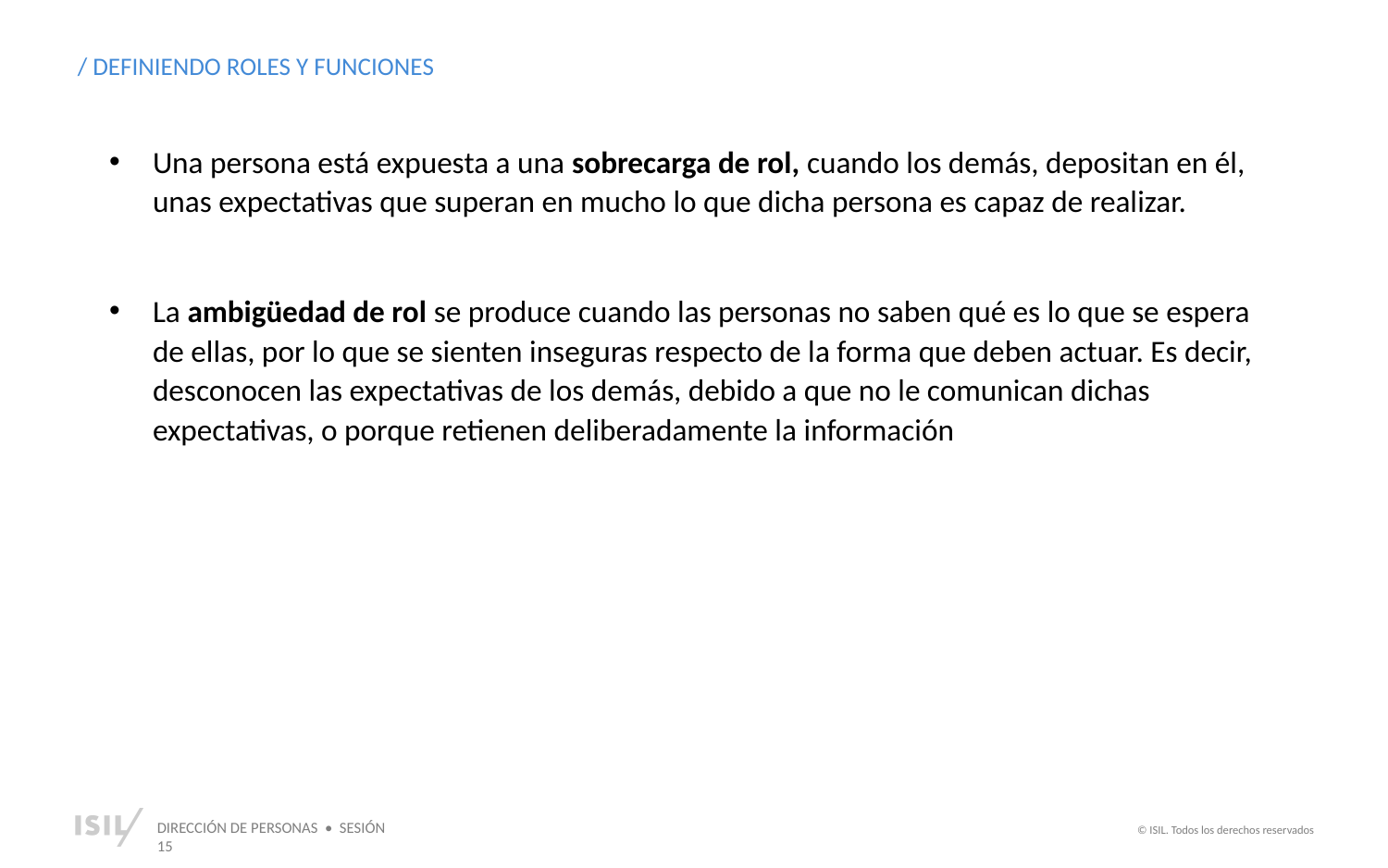

/ DEFINIENDO ROLES Y FUNCIONES
Una persona está expuesta a una sobrecarga de rol, cuando los demás, depositan en él, unas expectativas que superan en mucho lo que dicha persona es capaz de realizar.

La ambigüedad de rol se produce cuando las personas no saben qué es lo que se espera de ellas, por lo que se sienten inseguras respecto de la forma que deben actuar. Es decir, desconocen las expectativas de los demás, debido a que no le comunican dichas expectativas, o porque retienen deliberadamente la información